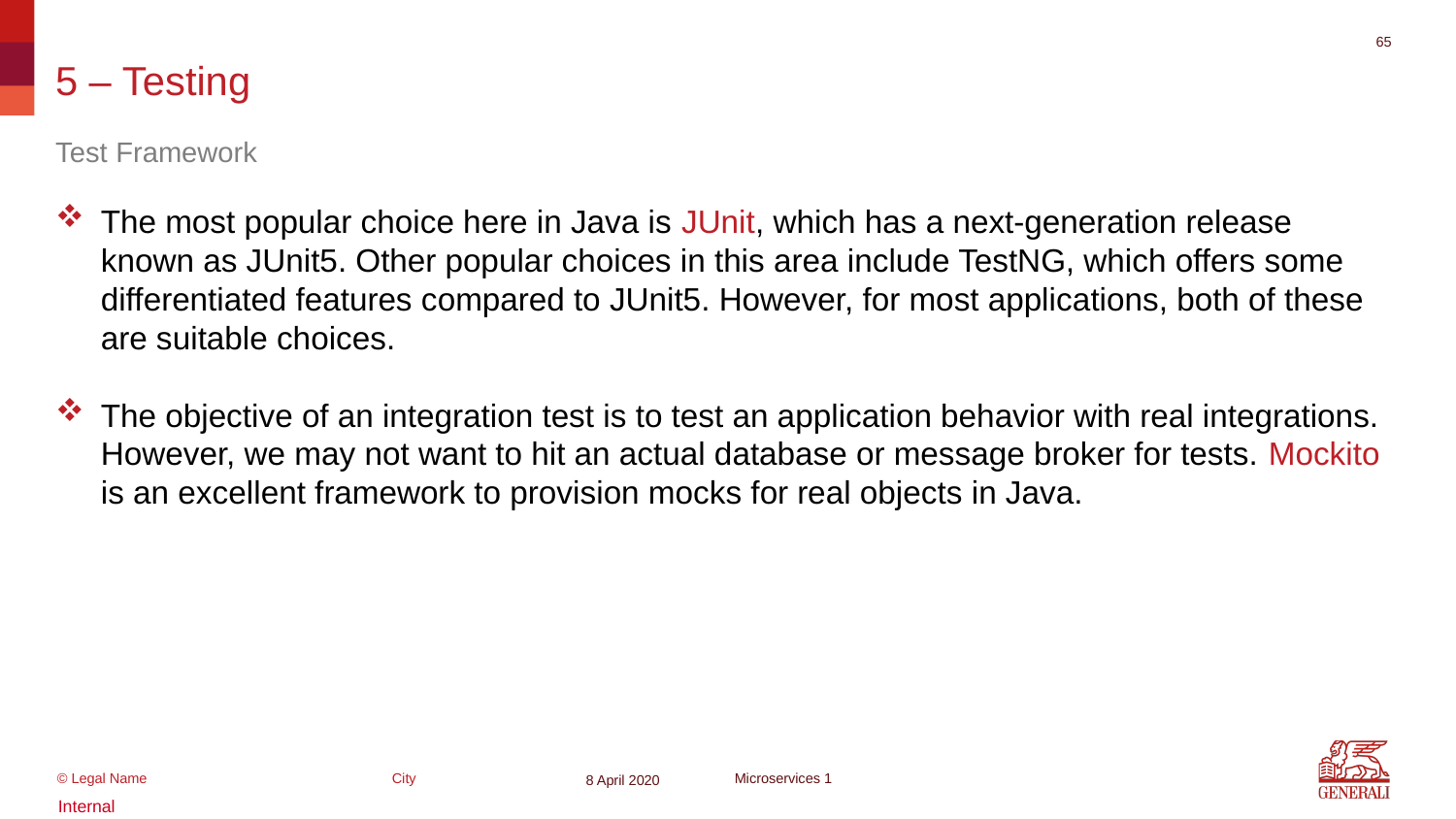

65
# 5 – Testing
Test Framework
The most popular choice here in Java is JUnit, which has a next-generation release known as JUnit5. Other popular choices in this area include TestNG, which offers some differentiated features compared to JUnit5. However, for most applications, both of these are suitable choices.

The objective of an integration test is to test an application behavior with real integrations. However, we may not want to hit an actual database or message broker for tests. Mockito is an excellent framework to provision mocks for real objects in Java.

8 April 2020
Microservices 1